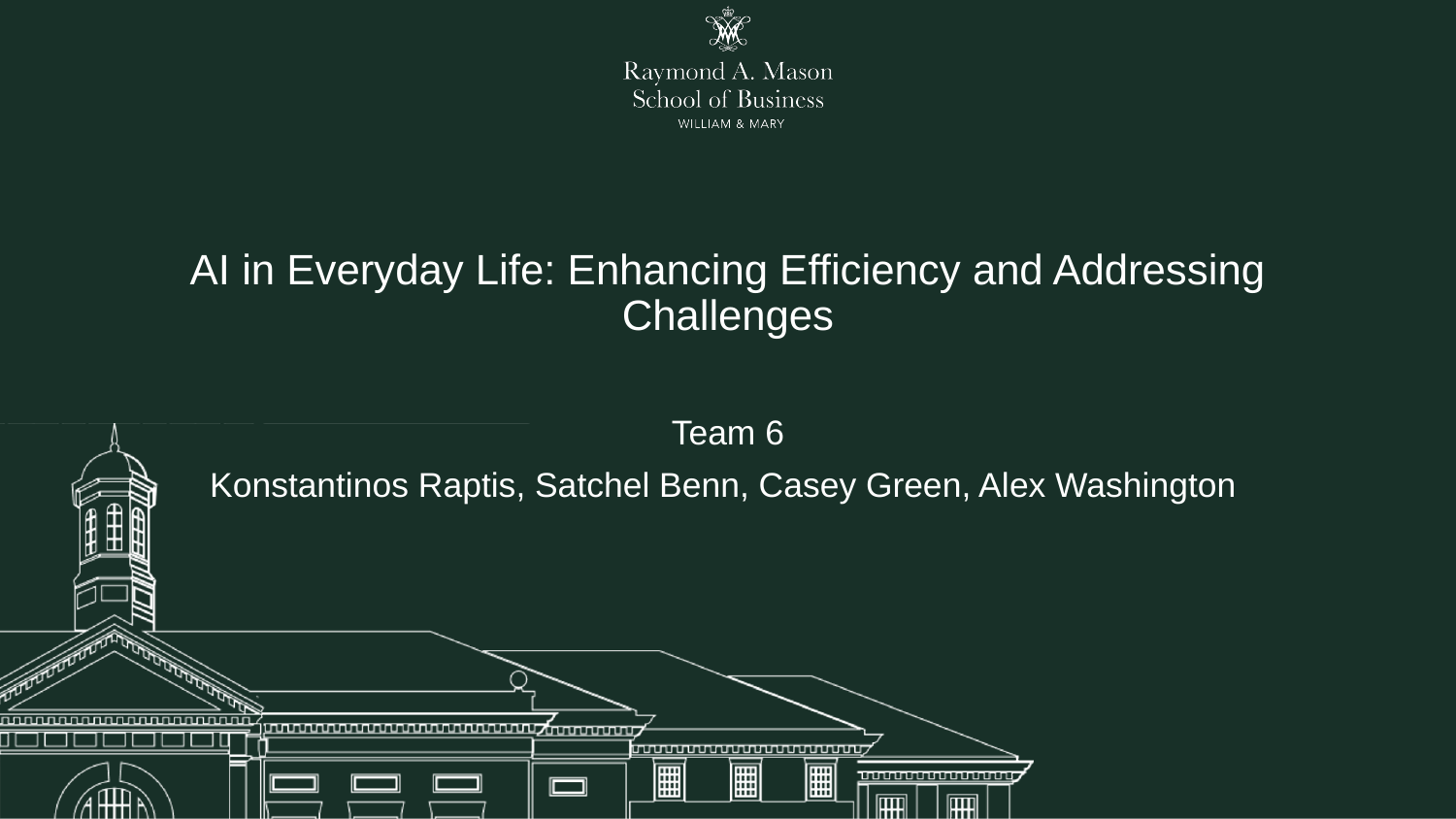

# AI in Everyday Life: Enhancing Efficiency and Addressing Challenges
Team 6
Konstantinos Raptis, Satchel Benn, Casey Green, Alex Washington